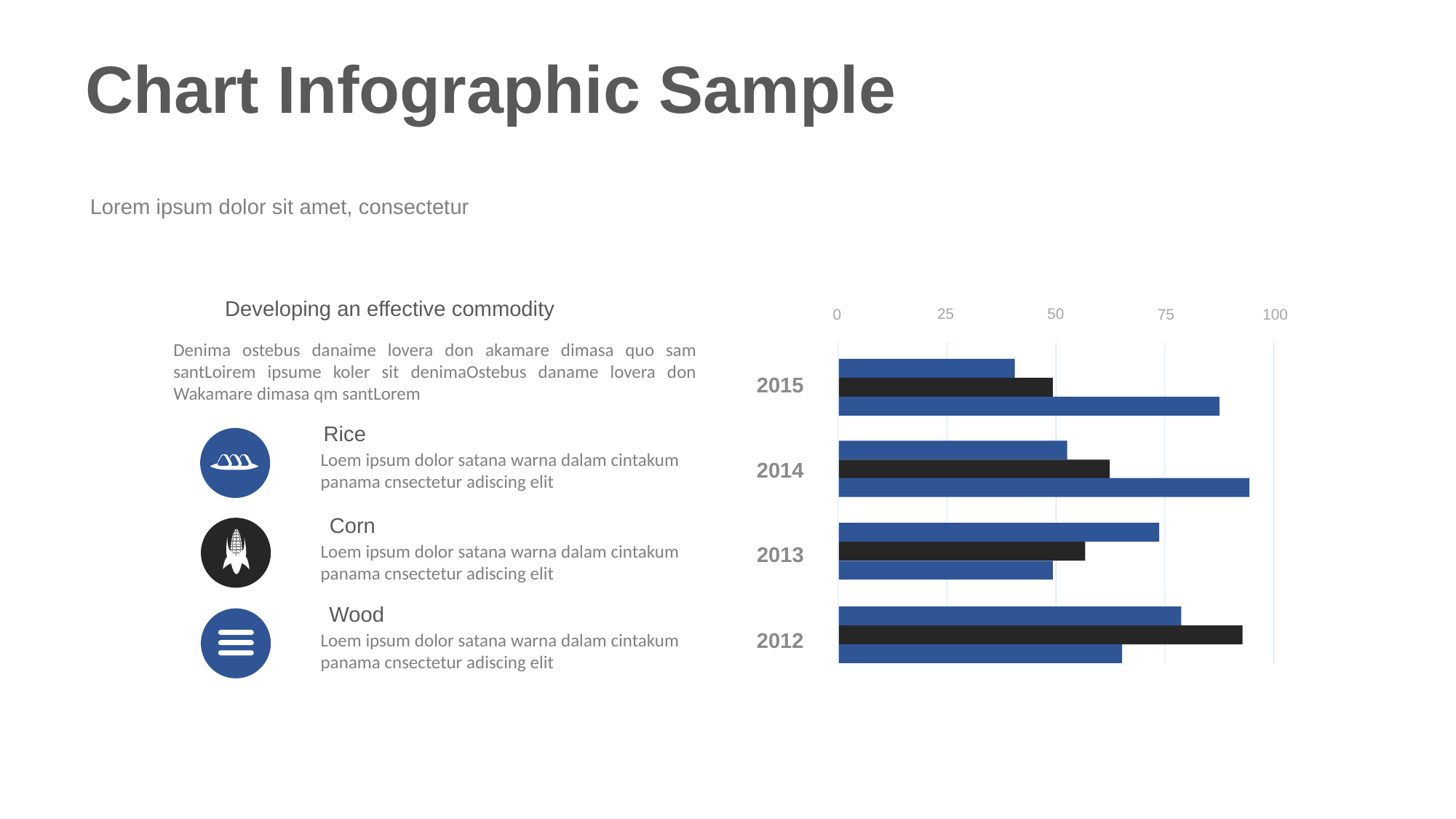

Chart Infographic Sample
Lorem ipsum dolor sit amet, consectetur
Developing an effective commodity
25
50
100
75
0
2015
2014
2013
2012

Denima ostebus danaime lovera don akamare dimasa quo sam santLoirem ipsume koler sit denimaOstebus daname lovera don Wakamare dimasa qm santLorem

Rice
Loem ipsum dolor satana warna dalam cintakum panama cnsectetur adiscing elit

Corn
Loem ipsum dolor satana warna dalam cintakum panama cnsectetur adiscing elit

Wood
Loem ipsum dolor satana warna dalam cintakum panama cnsectetur adiscing elit